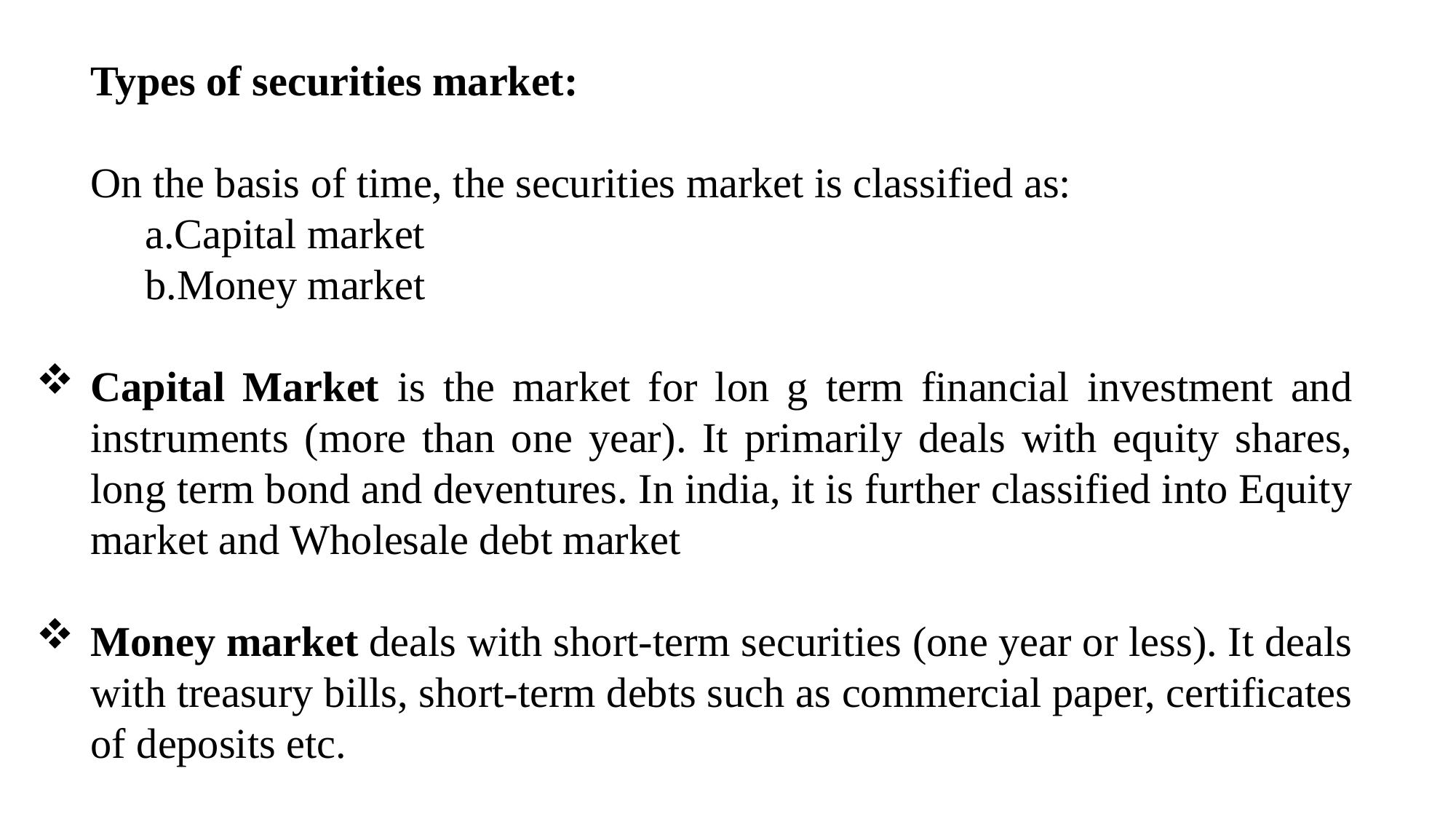

Types of securities market:

On the basis of time, the securities market is classified as:
Capital market
Money market

Capital Market is the market for lon g term financial investment and instruments (more than one year). It primarily deals with equity shares, long term bond and deventures. In india, it is further classified into Equity market and Wholesale debt market

Money market deals with short-term securities (one year or less). It deals with treasury bills, short-term debts such as commercial paper, certificates of deposits etc.